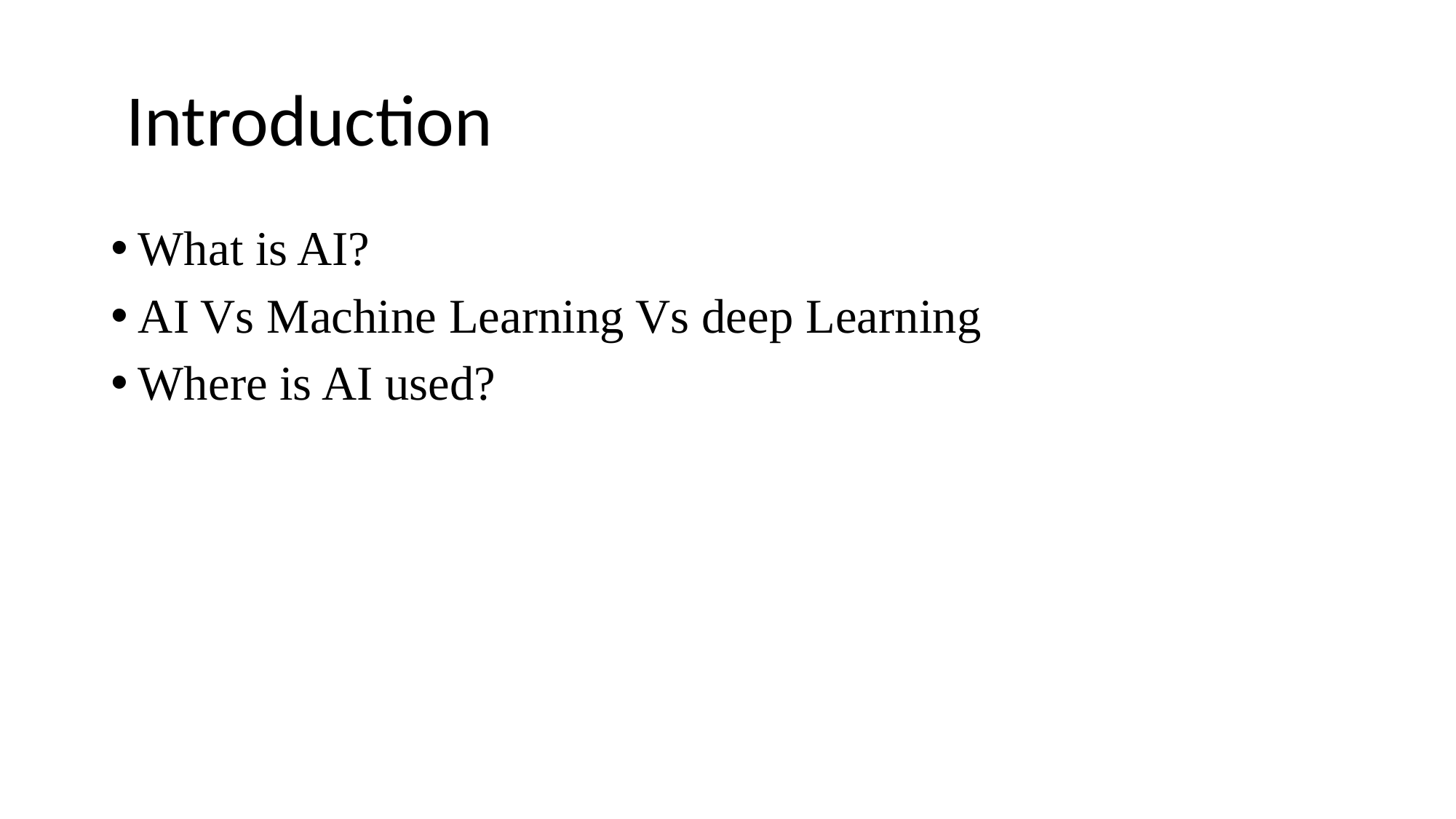

# Introduction
What is AI?
AI Vs Machine Learning Vs deep Learning
Where is AI used?